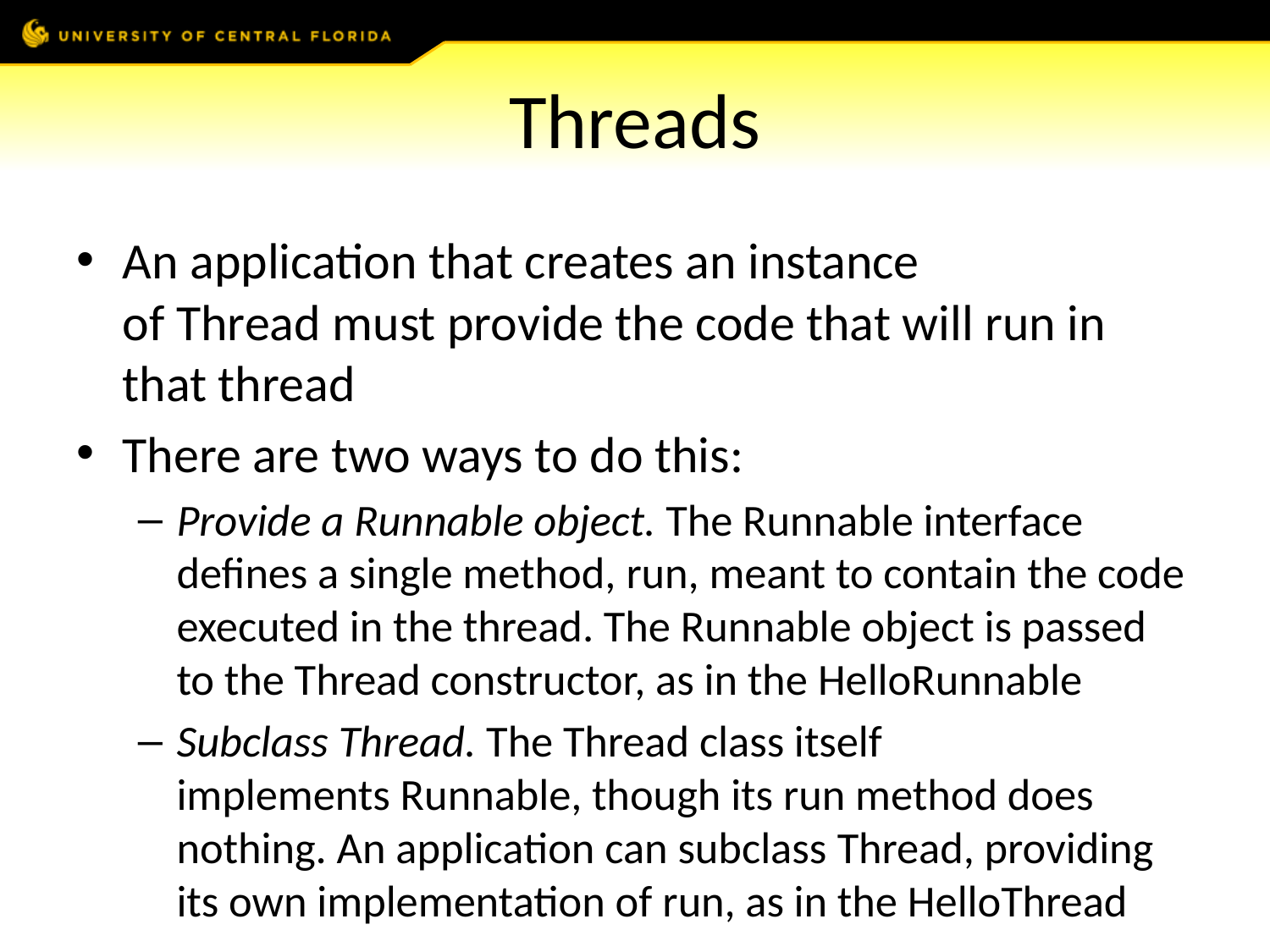

# Threads
An application that creates an instance of Thread must provide the code that will run in that thread
There are two ways to do this:
Provide a Runnable object. The Runnable interface defines a single method, run, meant to contain the code executed in the thread. The Runnable object is passed to the Thread constructor, as in the HelloRunnable
Subclass Thread. The Thread class itself implements Runnable, though its run method does nothing. An application can subclass Thread, providing its own implementation of run, as in the HelloThread